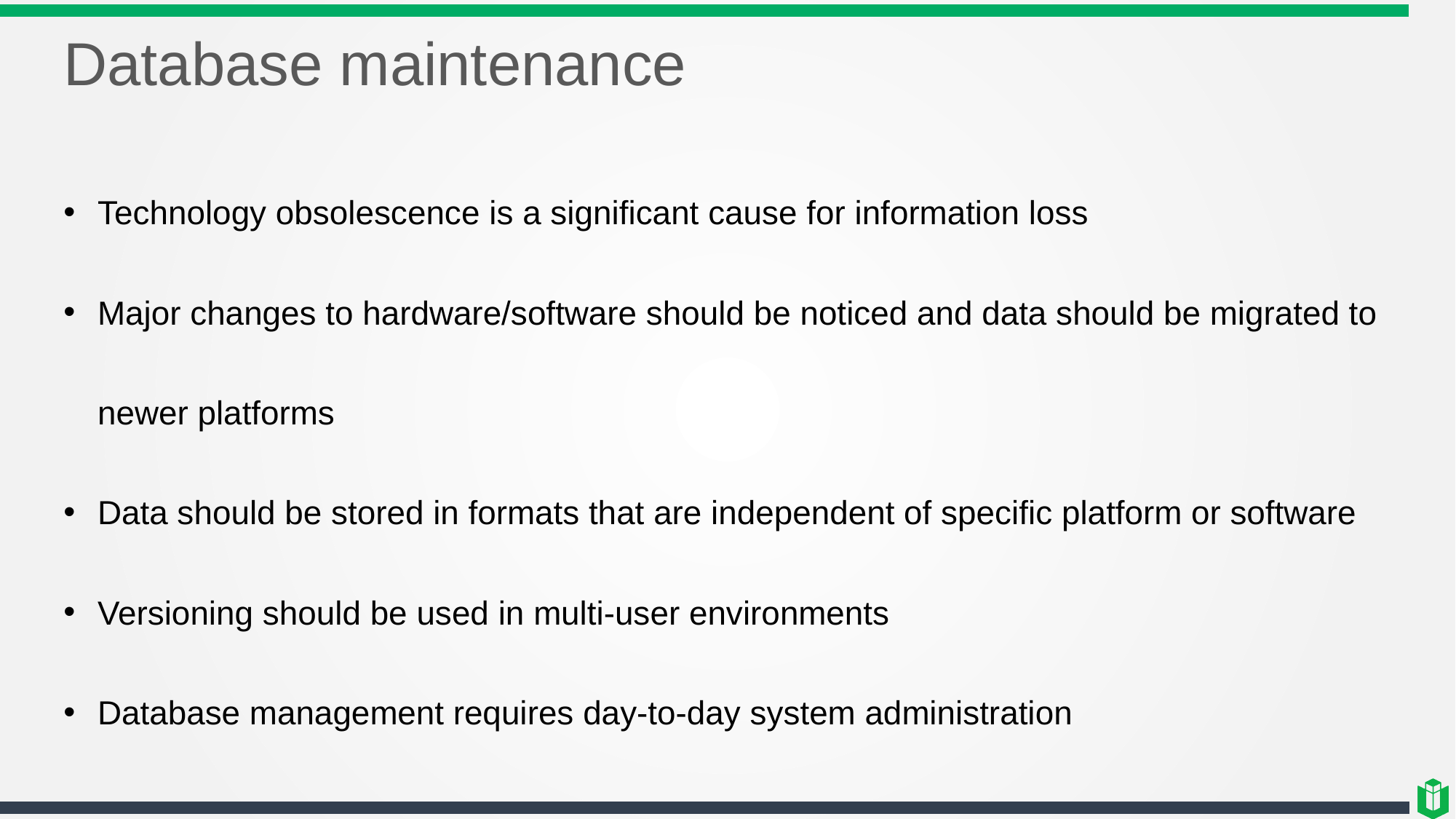

# Database maintenance
Technology obsolescence is a significant cause for information loss
Major changes to hardware/software should be noticed and data should be migrated to newer platforms
Data should be stored in formats that are independent of specific platform or software
Versioning should be used in multi-user environments
Database management requires day-to-day system administration